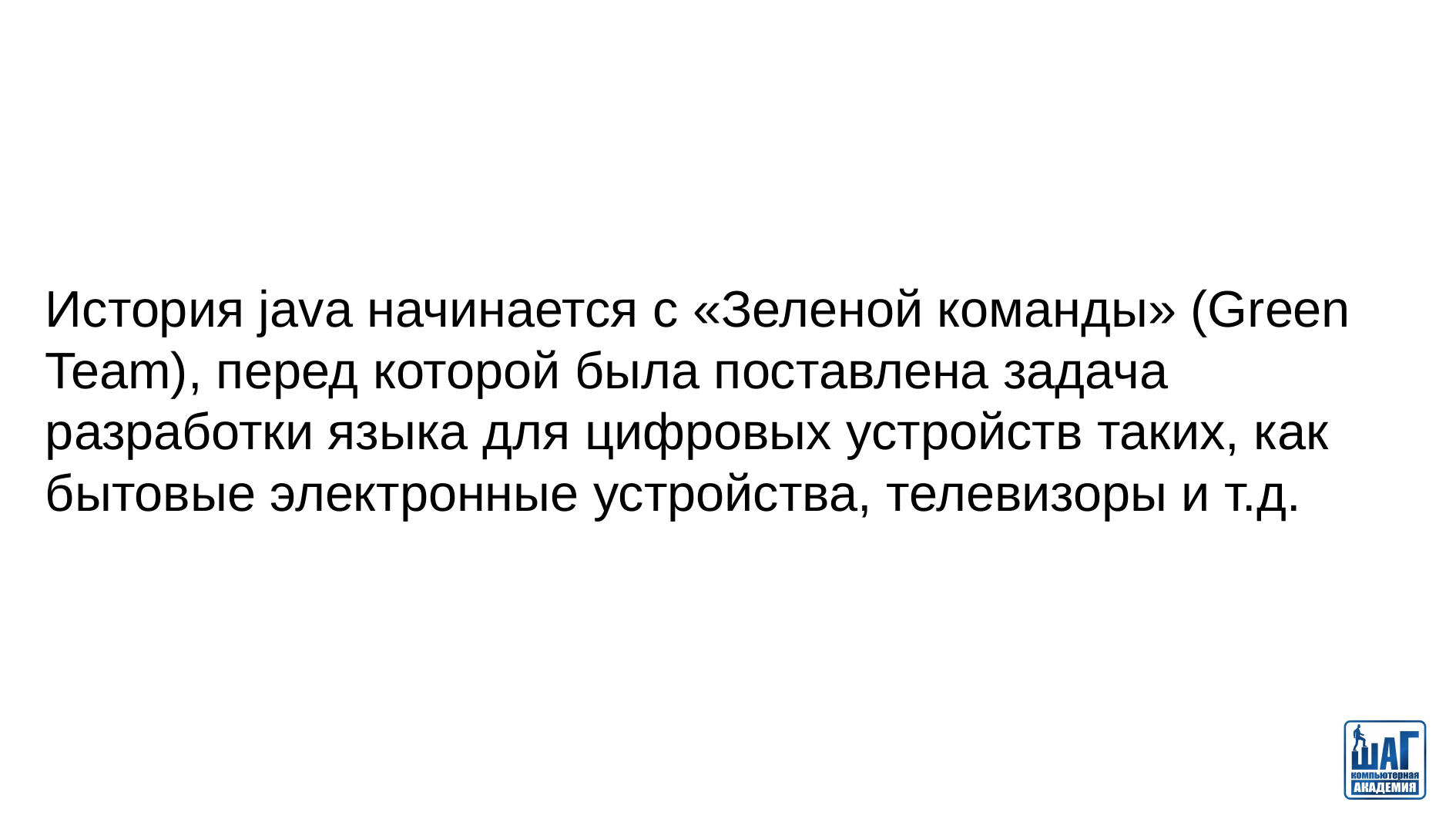

История java начинается с «Зеленой команды» (Green Team), перед которой была поставлена задача разработки языка для цифровых устройств таких, как  бытовые электронные устройства, телевизоры и т.д.